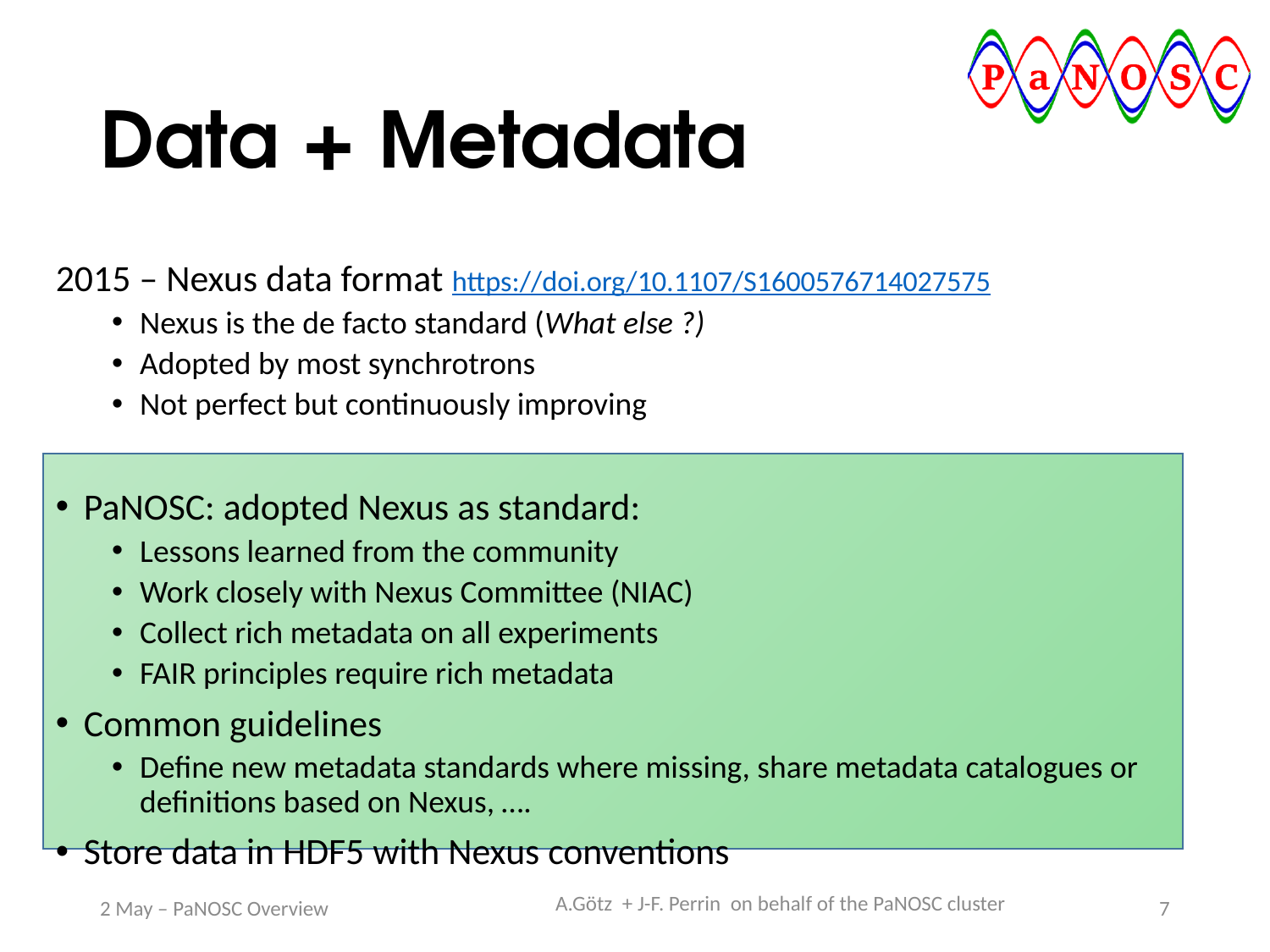

# Data + Metadata
2015 – Nexus data format https://doi.org/10.1107/S1600576714027575
Nexus is the de facto standard (What else ?)
Adopted by most synchrotrons
Not perfect but continuously improving

PaNOSC: adopted Nexus as standard:
Lessons learned from the community
Work closely with Nexus Committee (NIAC)
Collect rich metadata on all experiments
FAIR principles require rich metadata
Common guidelines
Define new metadata standards where missing, share metadata catalogues or definitions based on Nexus, ….
Store data in HDF5 with Nexus conventions

A.Götz  + J-F. Perrin  on behalf of the PaNOSC cluster
2 May – PaNOSC Overview
7